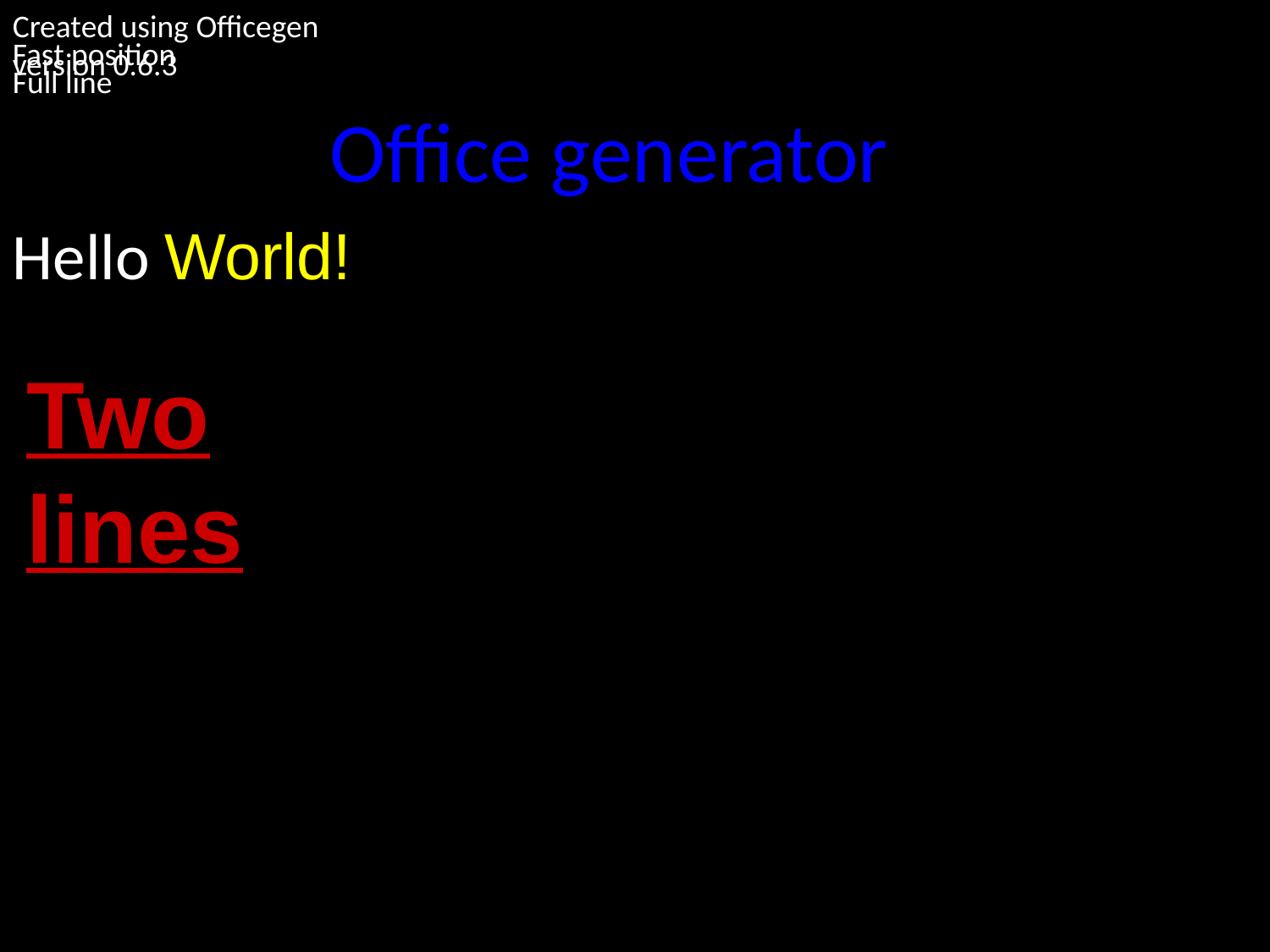

Created using Officegen version 0.6.3
Fast position
Full line
Office generator
Hello World!
Two
lines